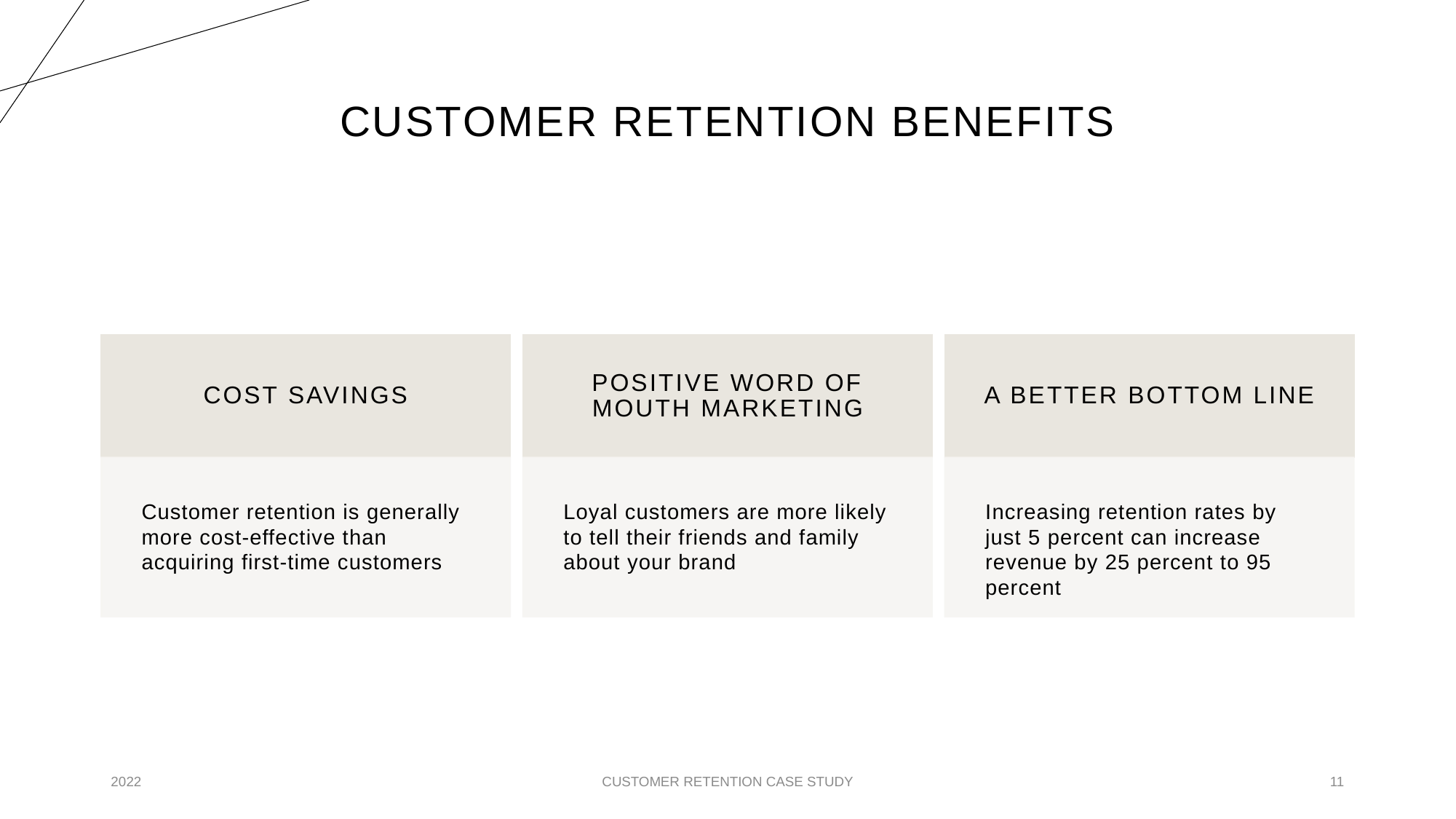

# CUSTOMER RETENTION BENEFITS
COST SAVINGS
Customer retention is generally more cost-effective than acquiring first-time customers
POSITIVE WORD OF MOUTH MARKETING
Loyal customers are more likely to tell their friends and family about your brand
A BETTER BOTTOM LINE
Increasing retention rates by just 5 percent can increase revenue by 25 percent to 95 percent
2022
CUSTOMER RETENTION CASE STUDY
11